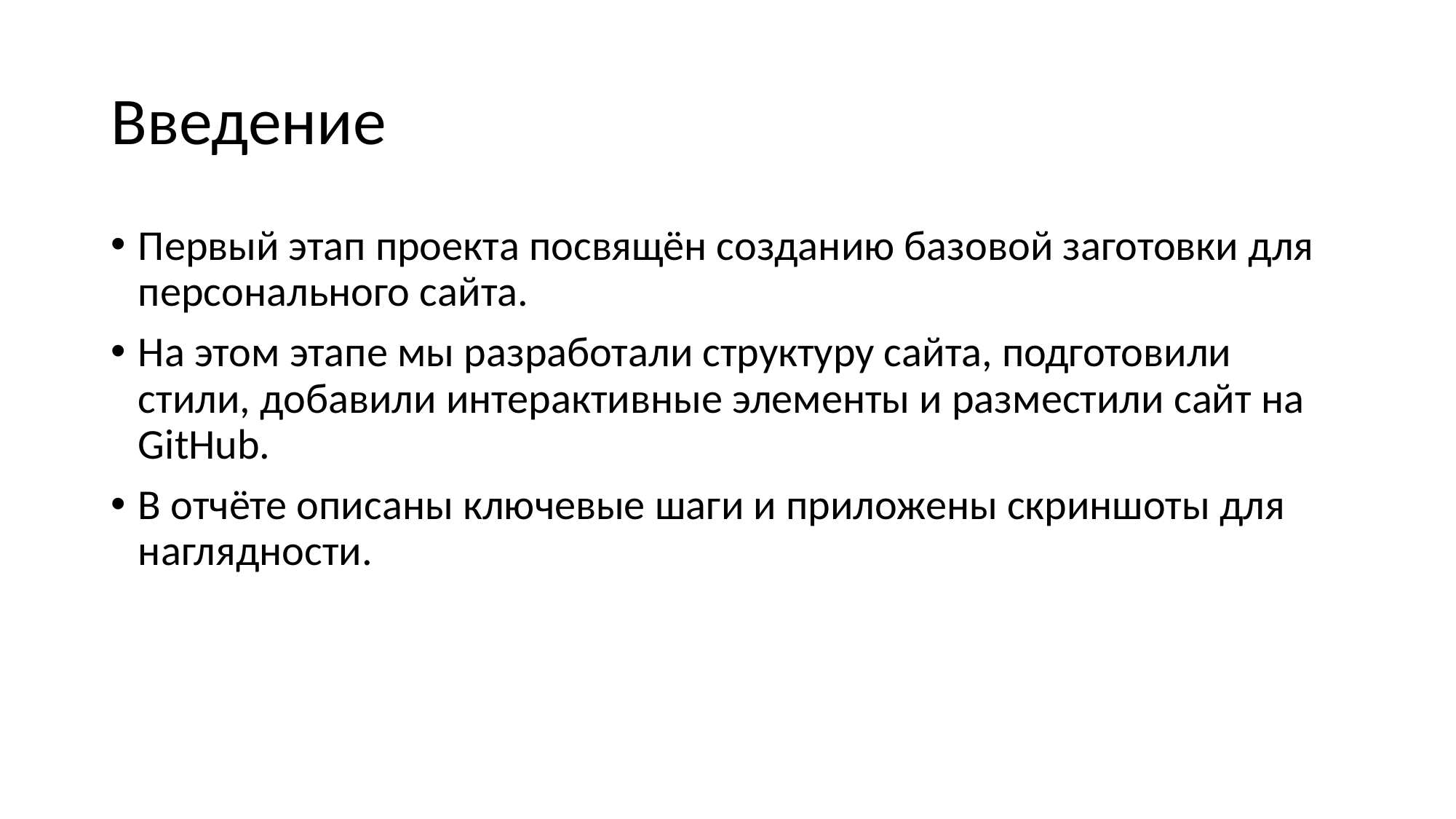

# Введение
Первый этап проекта посвящён созданию базовой заготовки для персонального сайта.
На этом этапе мы разработали структуру сайта, подготовили стили, добавили интерактивные элементы и разместили сайт на GitHub.
В отчёте описаны ключевые шаги и приложены скриншоты для наглядности.